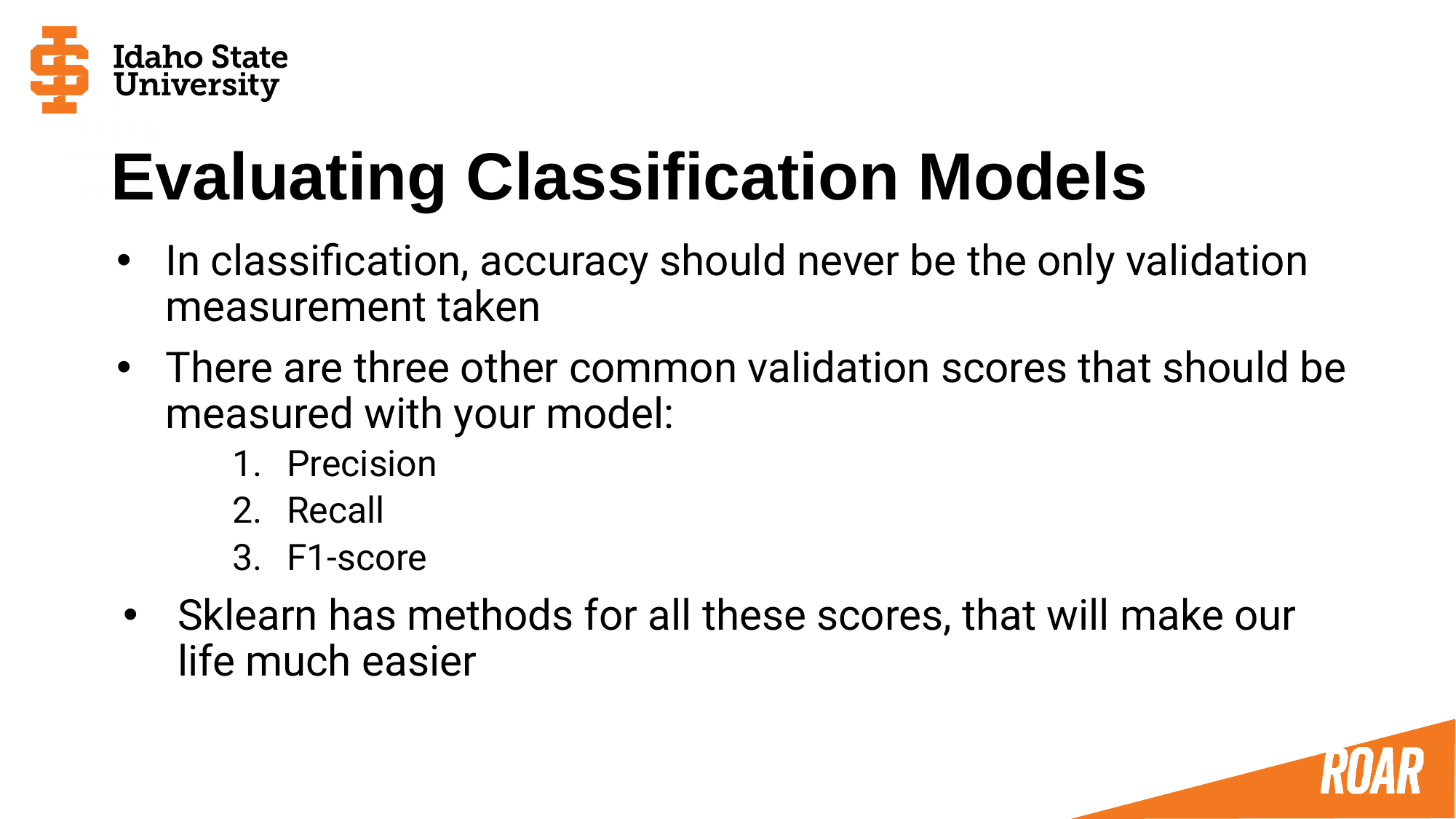

# Evaluating Classification Models
In classification, accuracy should never be the only validation measurement taken
There are three other common validation scores that should be measured with your model:
Precision
Recall
F1-score
Sklearn has methods for all these scores, that will make our life much easier